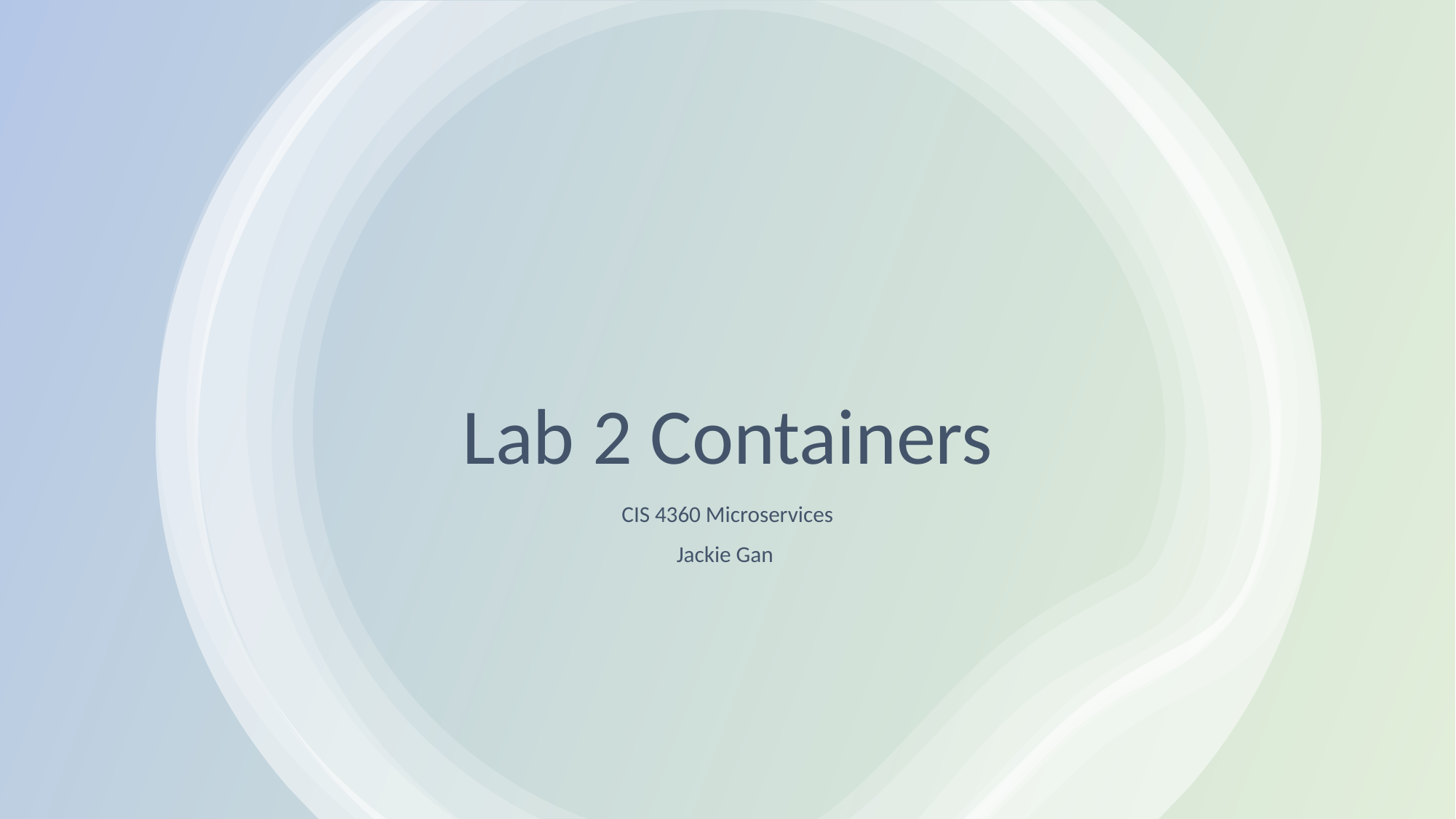

# Lab 2 Containers
CIS 4360 Microservices
Jackie Gan